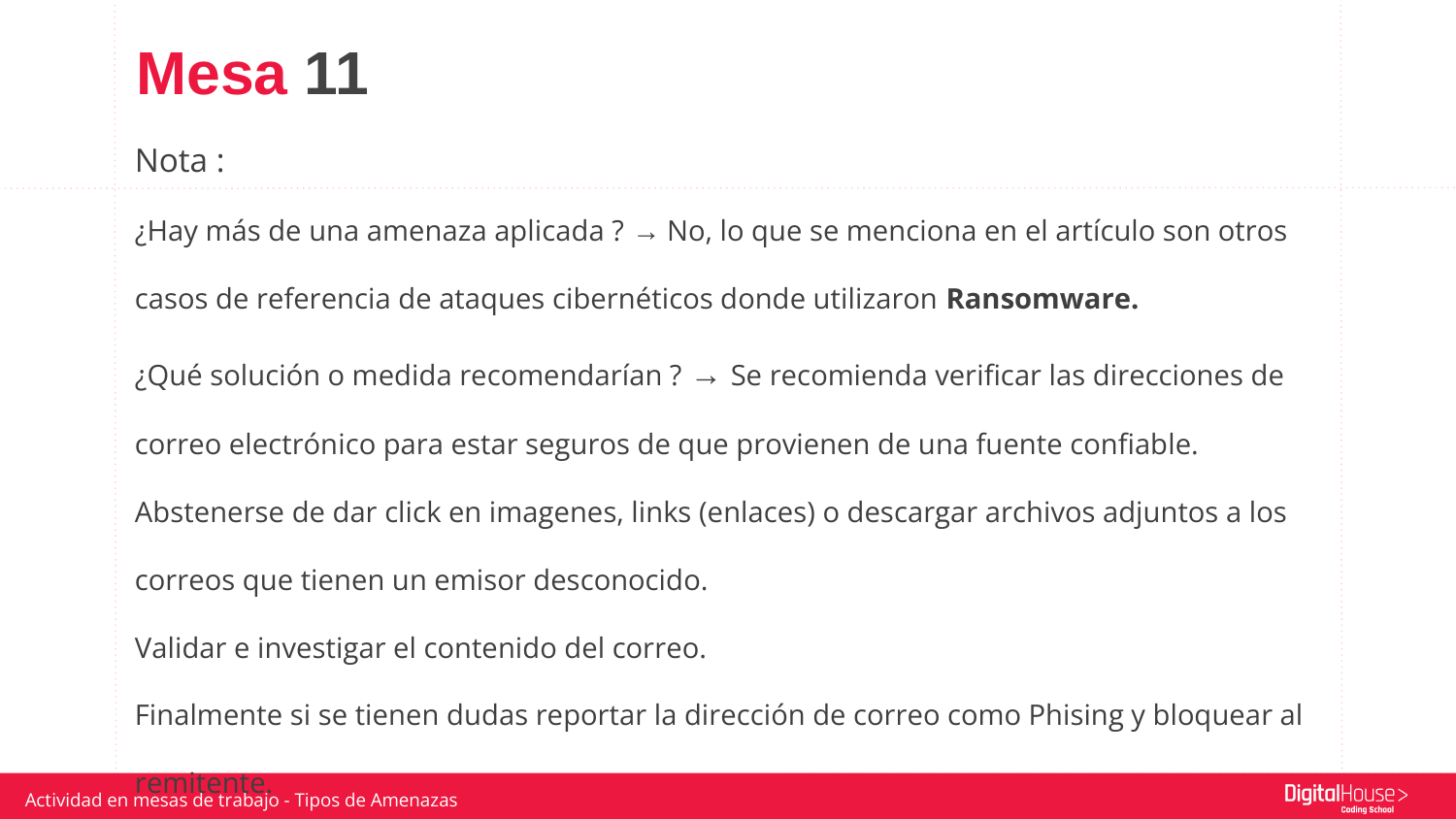

Mesa 11
Nota :
¿Hay más de una amenaza aplicada ? → No, lo que se menciona en el artículo son otros casos de referencia de ataques cibernéticos donde utilizaron Ransomware.
¿Qué solución o medida recomendarían ? → Se recomienda verificar las direcciones de correo electrónico para estar seguros de que provienen de una fuente confiable. Abstenerse de dar click en imagenes, links (enlaces) o descargar archivos adjuntos a los correos que tienen un emisor desconocido.
Validar e investigar el contenido del correo.
Finalmente si se tienen dudas reportar la dirección de correo como Phising y bloquear al remitente.